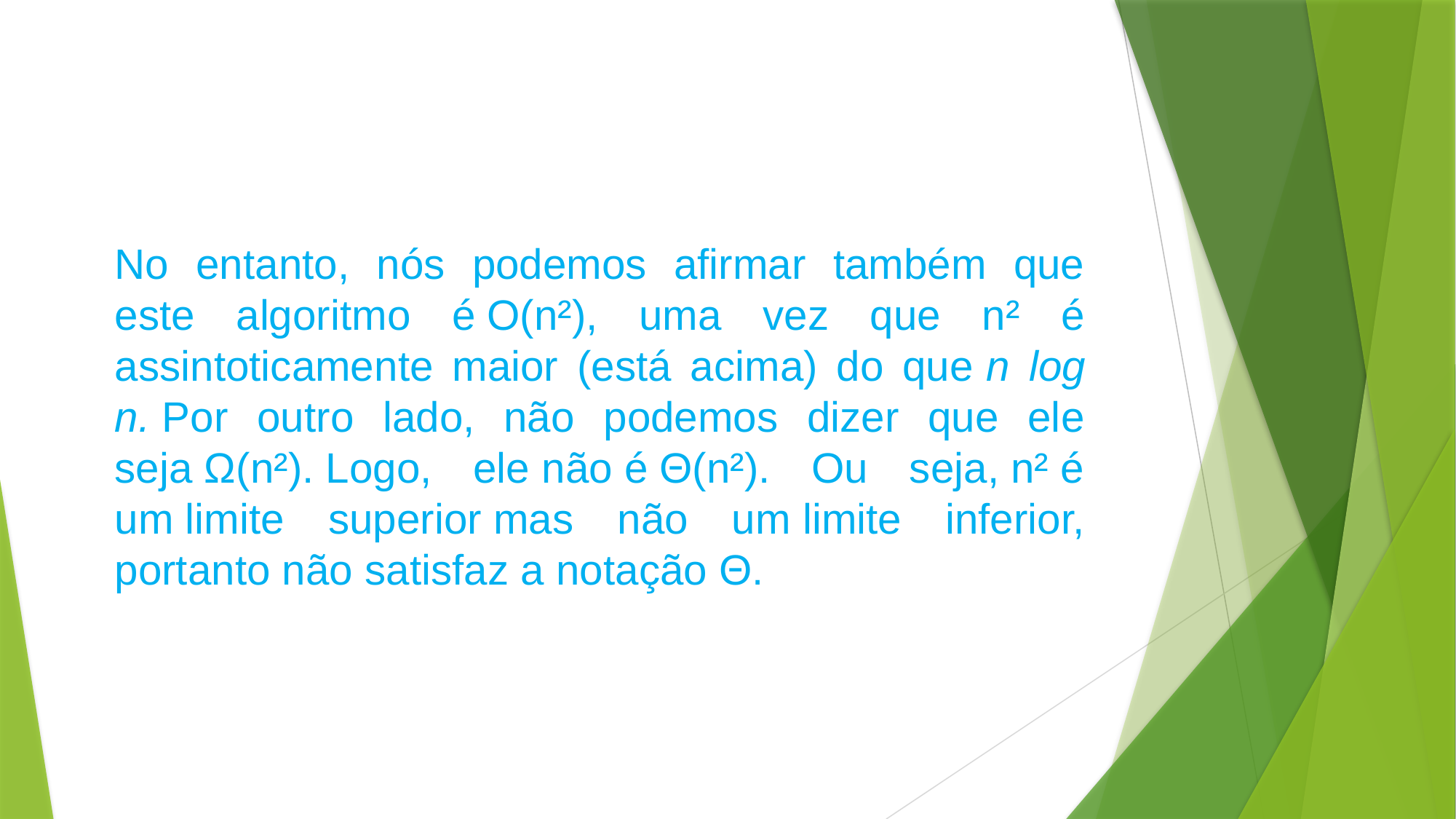

No entanto, nós podemos afirmar também que este algoritmo é O(n²), uma vez que n² é assintoticamente maior (está acima) do que n log n. Por outro lado, não podemos dizer que ele seja Ω(n²). Logo, ele não é Θ(n²). Ou seja, n² é um limite superior mas não um limite inferior, portanto não satisfaz a notação Θ.